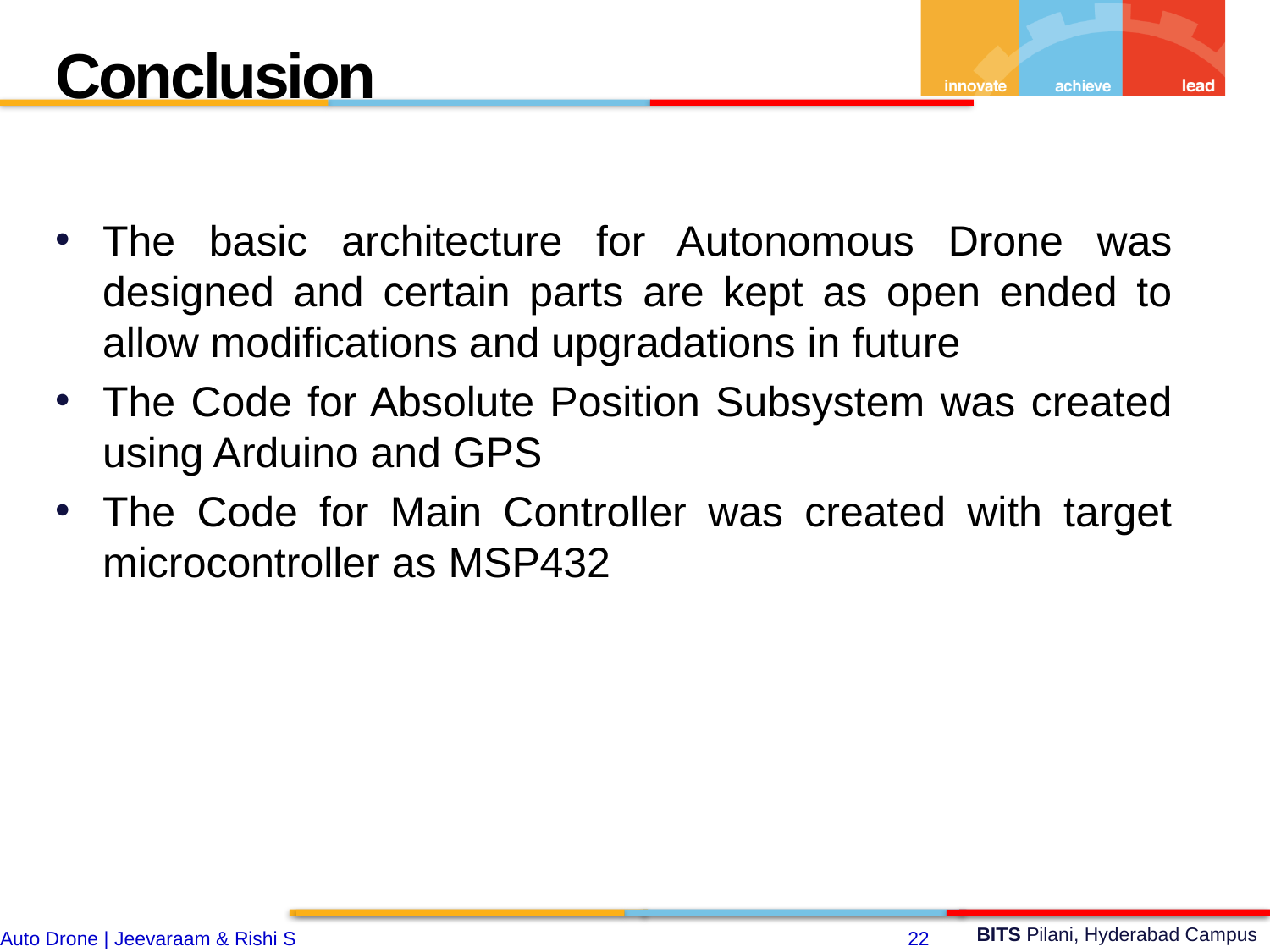

Conclusion
The basic architecture for Autonomous Drone was designed and certain parts are kept as open ended to allow modifications and upgradations in future
The Code for Absolute Position Subsystem was created using Arduino and GPS
The Code for Main Controller was created with target microcontroller as MSP432